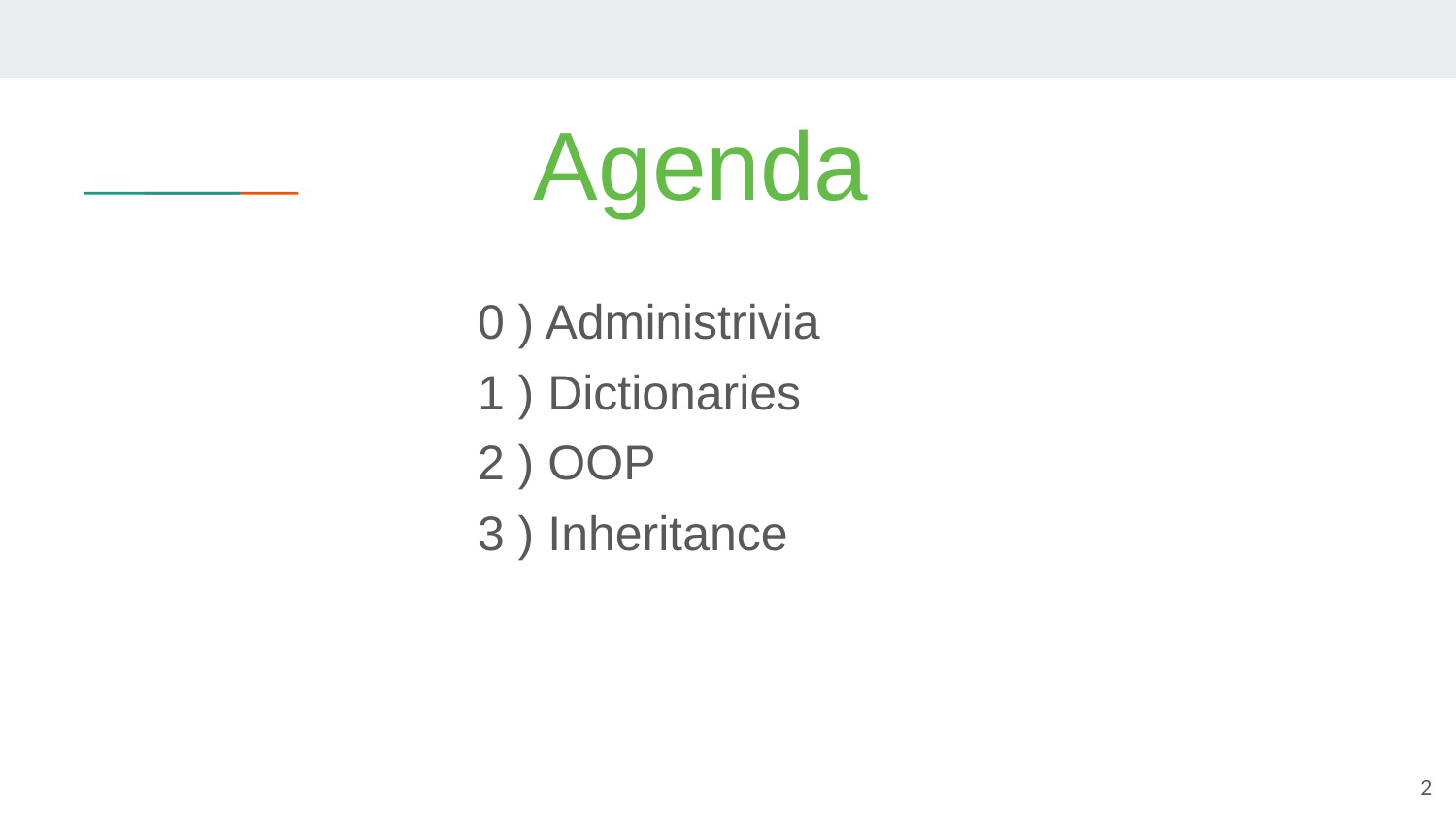

# Agenda

0 ) Administrivia
1 ) Dictionaries
2 ) OOP
3 ) Inheritance

2